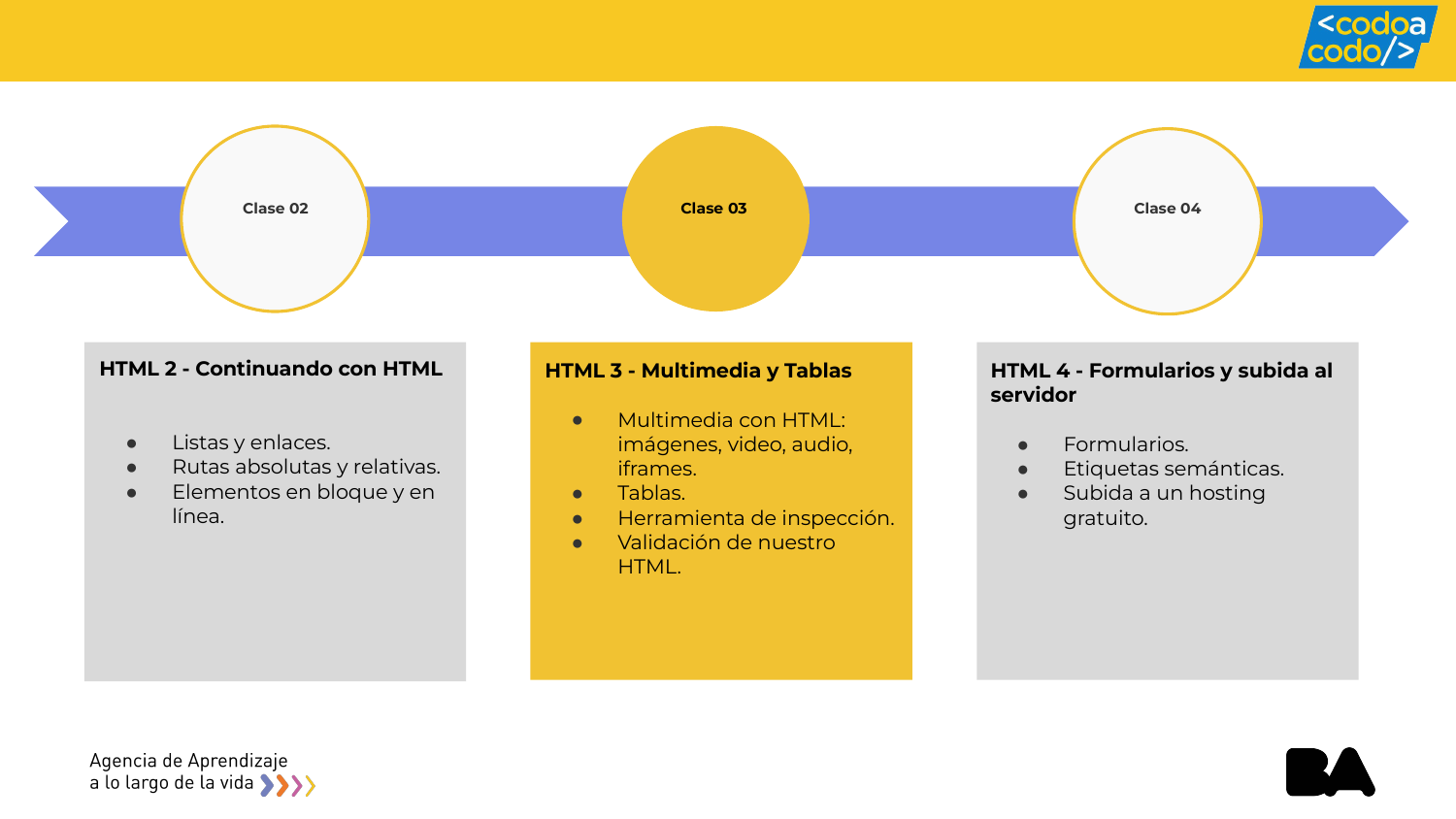

# Clase 02
Clase 03
Clase 04
HTML 2 - Continuando con HTML

Listas y enlaces.
Rutas absolutas y relativas.
Elementos en bloque y en línea.
HTML 3 - Multimedia y Tablas

Multimedia con HTML: imágenes, video, audio, iframes.
Tablas.
Herramienta de inspección.
Validación de nuestro HTML.
HTML 4 - Formularios y subida al servidor

Formularios.
Etiquetas semánticas.
Subida a un hosting gratuito.